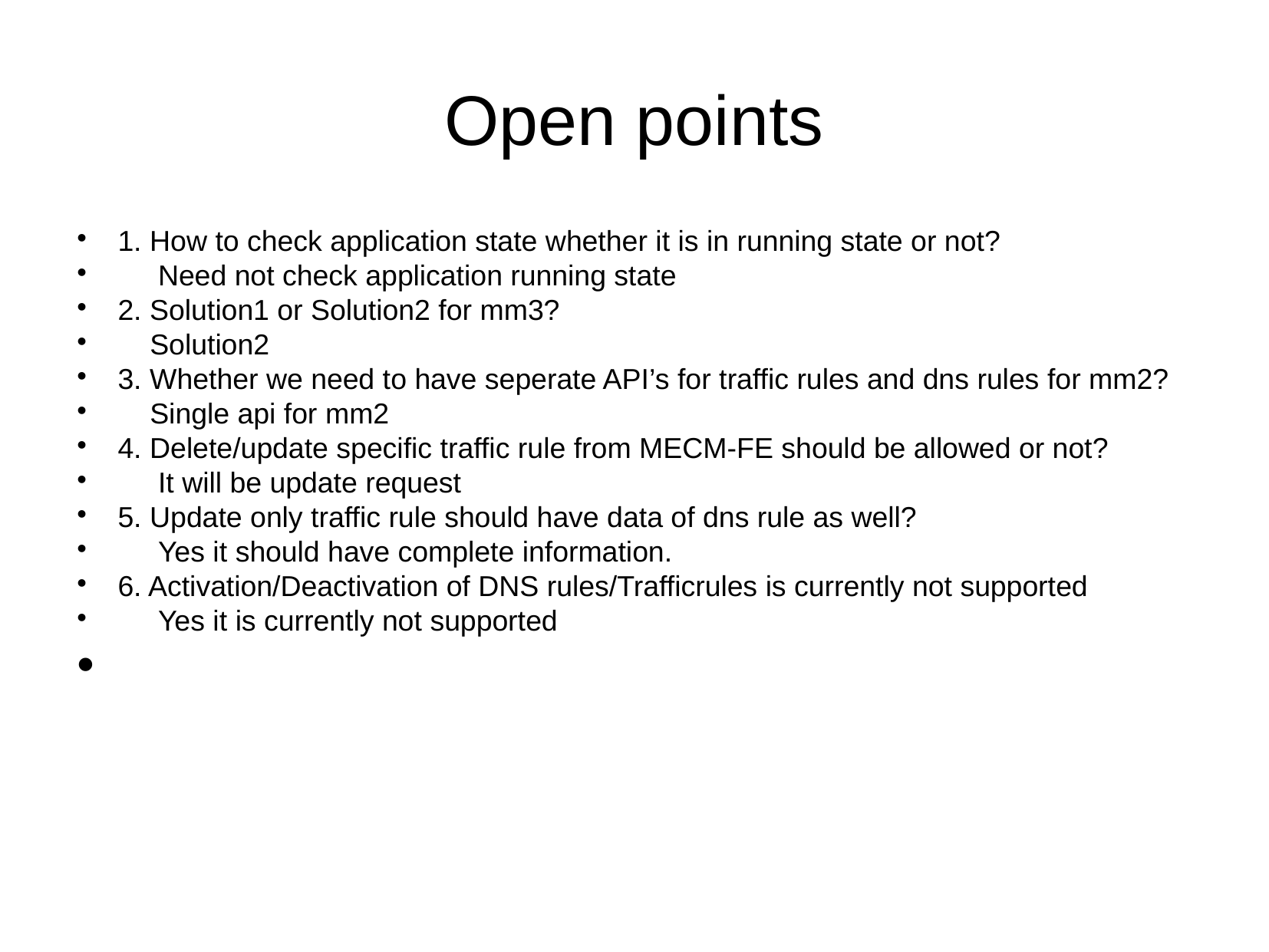

Open points
1. How to check application state whether it is in running state or not?
     Need not check application running state
2. Solution1 or Solution2 for mm3?
    Solution2
3. Whether we need to have seperate API’s for traffic rules and dns rules for mm2?
    Single api for mm2
4. Delete/update specific traffic rule from MECM-FE should be allowed or not?
     It will be update request
5. Update only traffic rule should have data of dns rule as well?
     Yes it should have complete information.
6. Activation/Deactivation of DNS rules/Trafficrules is currently not supported
     Yes it is currently not supported